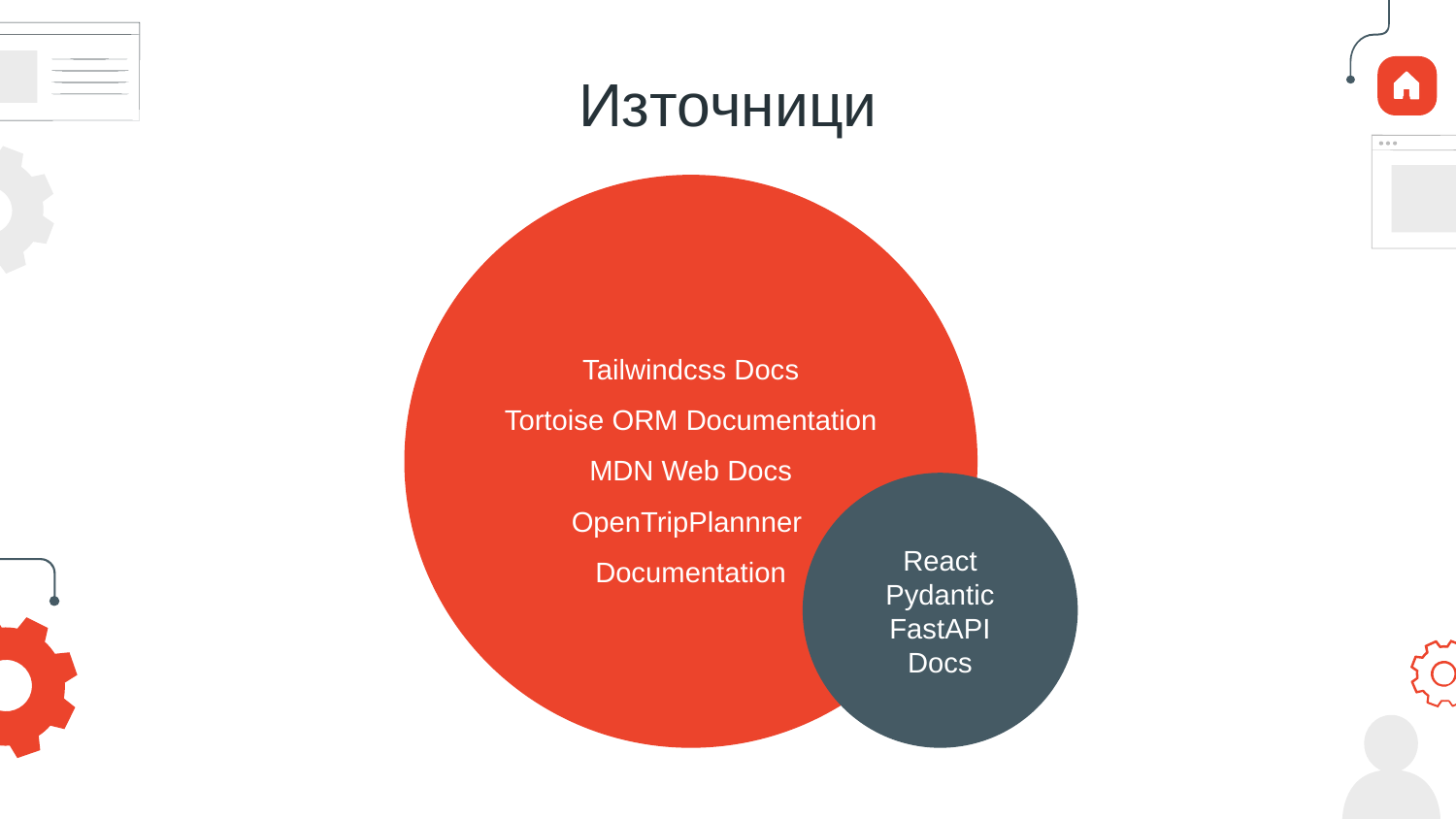

# Източници

Tailwindcss Docs
Tortoise ORM Documentation
MDN Web Docs
OpenTripPlannner
Documentation
React
Pydantic
FastAPI
Docs